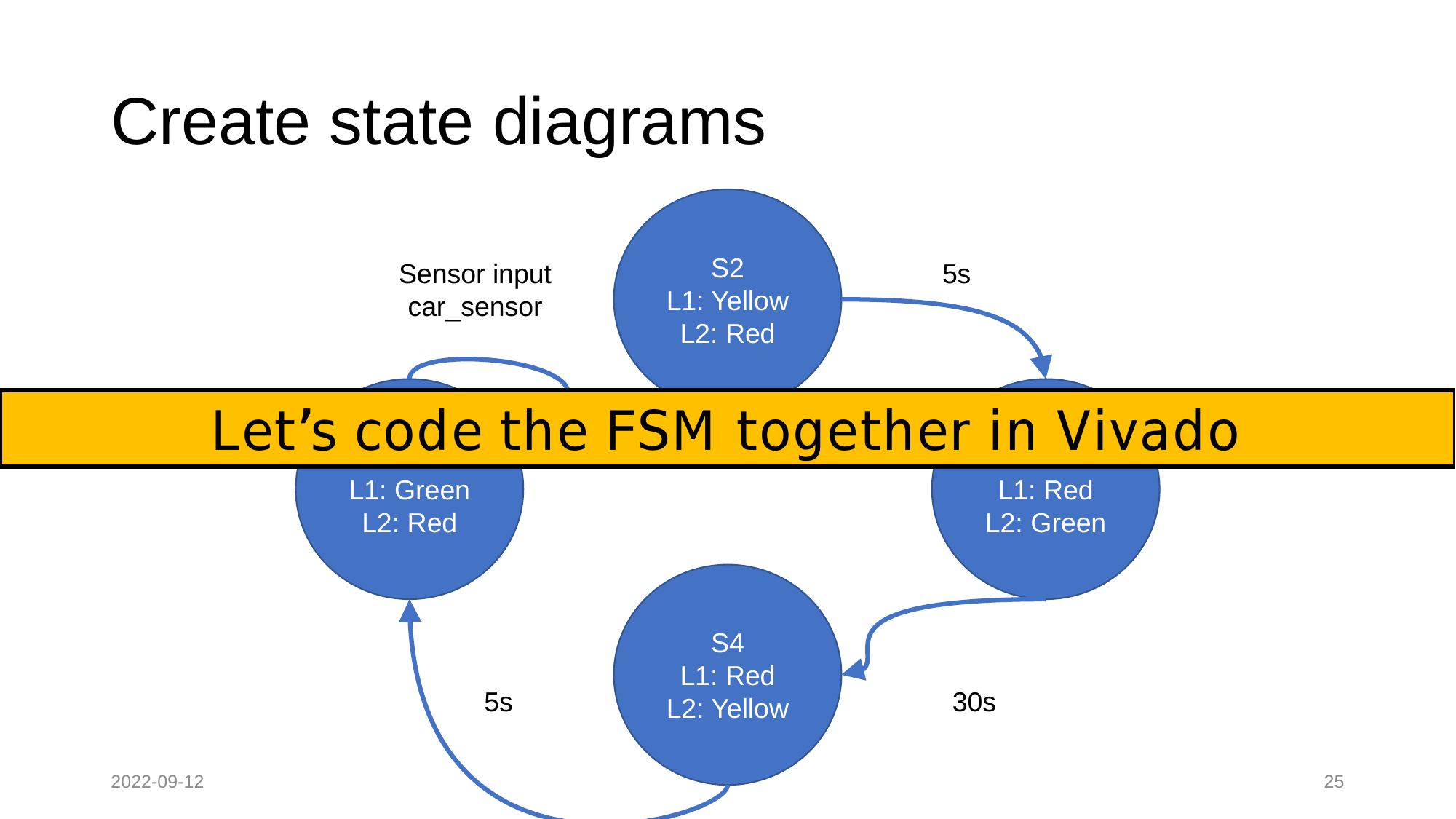

# Create state diagrams
S2
L1: Yellow
L2: Red
Sensor input
car_sensor
5s
S1
L1: Green
L2: Red
S3
L1: Red
L2: Green
Let’s code the FSM together in Vivado
S4
L1: Red
L2: Yellow
5s
30s
2022-09-12
25